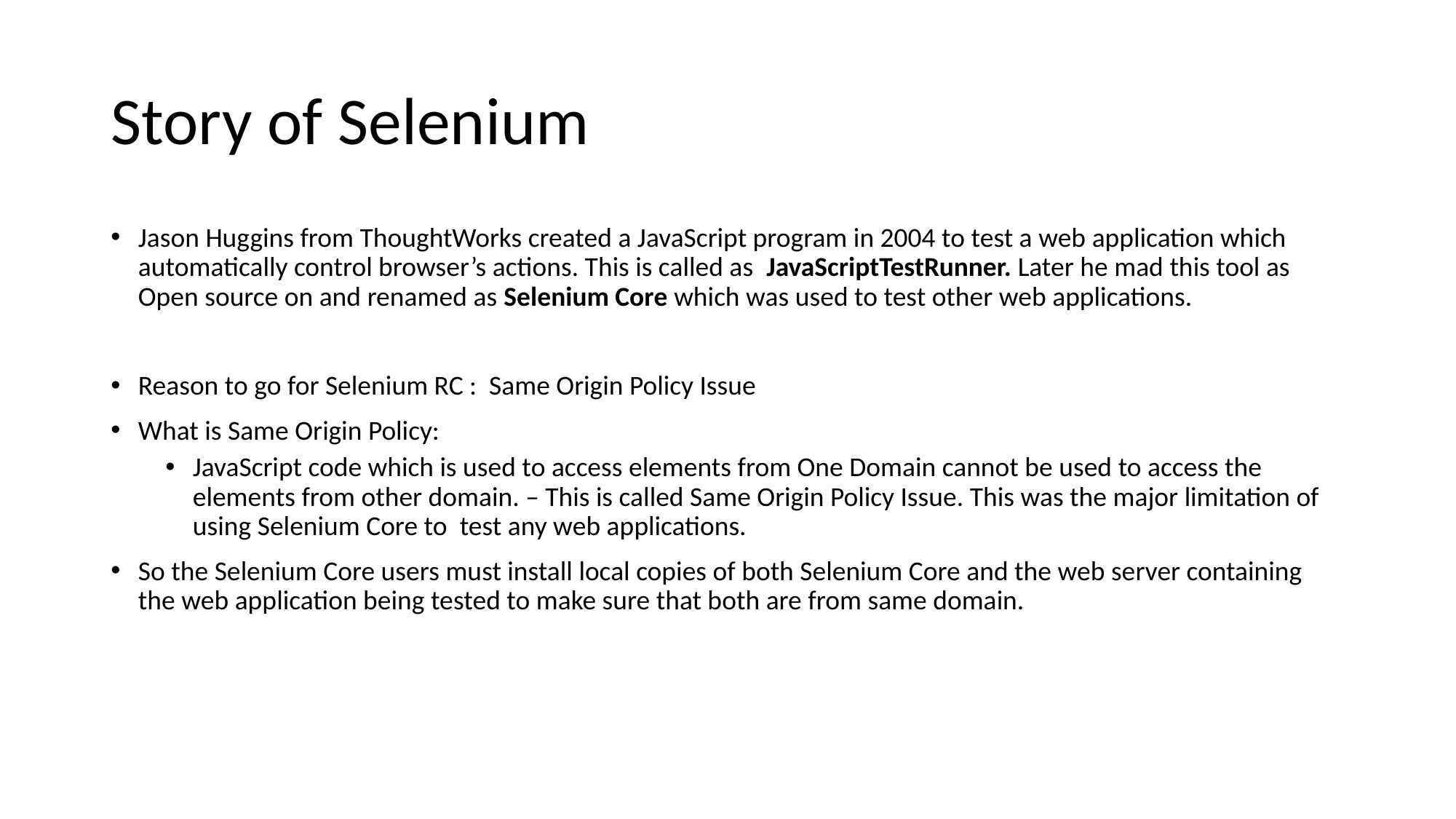

# Story of Selenium
Jason Huggins from ThoughtWorks created a JavaScript program in 2004 to test a web application which automatically control browser’s actions. This is called as  JavaScriptTestRunner. Later he mad this tool as Open source on and renamed as Selenium Core which was used to test other web applications.

Reason to go for Selenium RC :  Same Origin Policy Issue
What is Same Origin Policy:
JavaScript code which is used to access elements from One Domain cannot be used to access the elements from other domain. – This is called Same Origin Policy Issue. This was the major limitation of using Selenium Core to  test any web applications.
So the Selenium Core users must install local copies of both Selenium Core and the web server containing the web application being tested to make sure that both are from same domain.